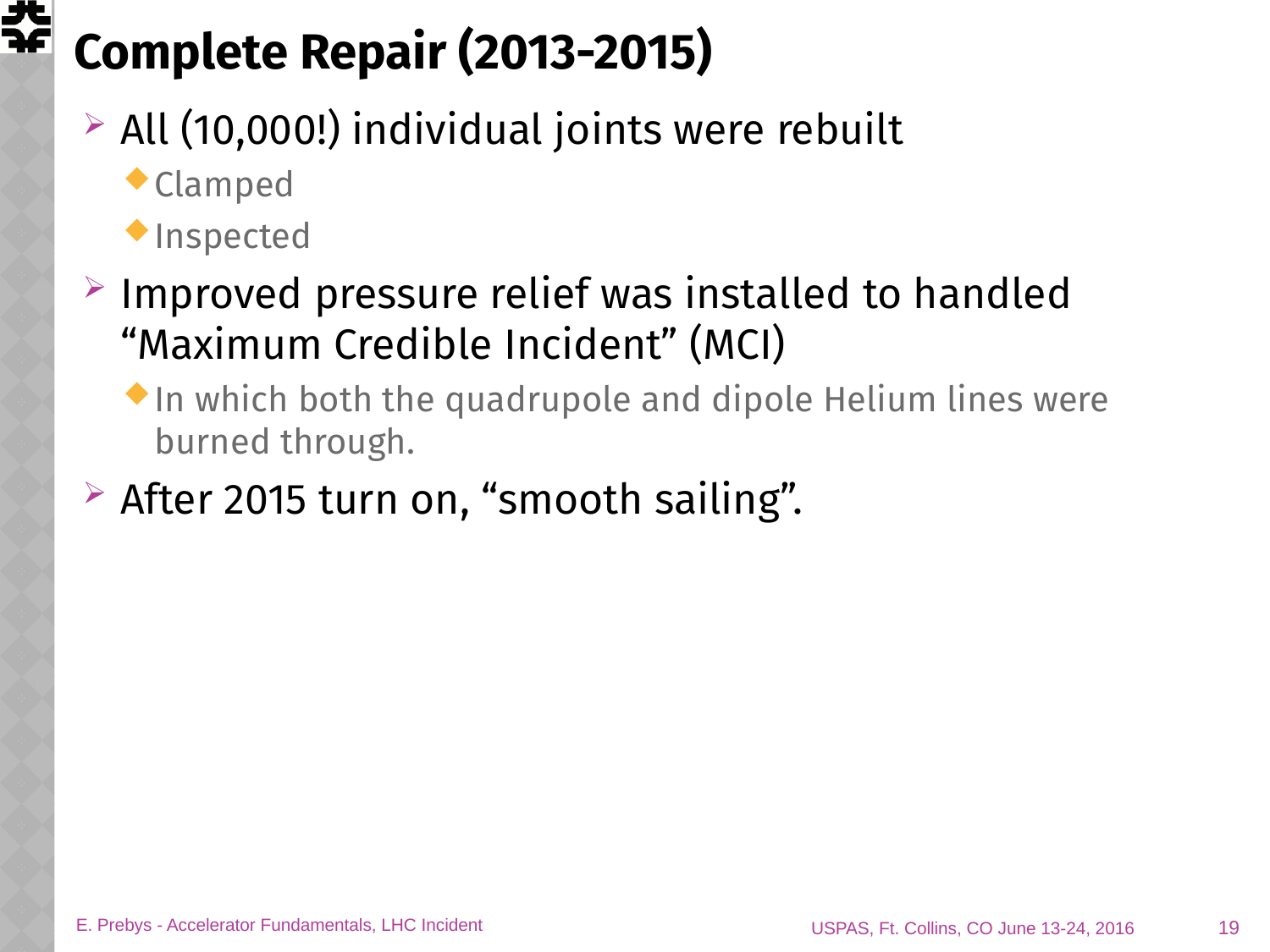

# Complete Repair (2013-2015)
All (10,000!) individual joints were rebuilt
Clamped
Inspected
Improved pressure relief was installed to handled “Maximum Credible Incident” (MCI)
In which both the quadrupole and dipole Helium lines were burned through.
After 2015 turn on, “smooth sailing”.
19
E. Prebys - Accelerator Fundamentals, LHC Incident
USPAS, Ft. Collins, CO June 13-24, 2016